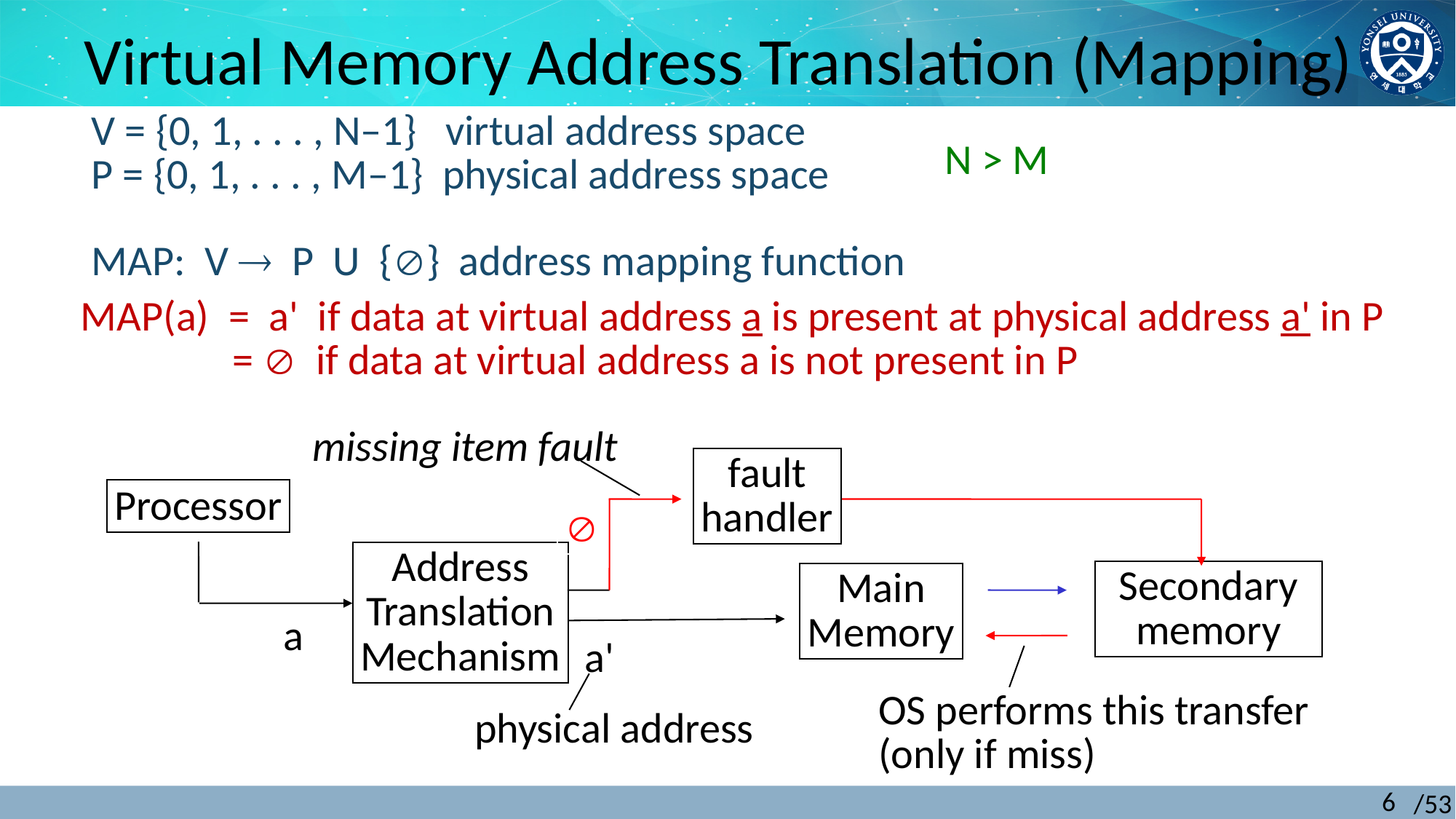

# Virtual Memory Address Translation (Mapping)
V = {0, 1, . . . , N–1}   virtual address space
P = {0, 1, . . . , M–1}  physical address space

MAP:  V →  P  U  {∅}  address mapping function
N > M
MAP(a)  =  a'  if data at virtual address a is present at physical address a' in P
	   = ∅  if data at virtual address a is not present in P
missing item fault
fault
handler

Processor

∅
Address
Translation
Mechanism

Secondary memory
Main
Memory

a

a'

OS performs this transfer
(only if miss)
physical address
6